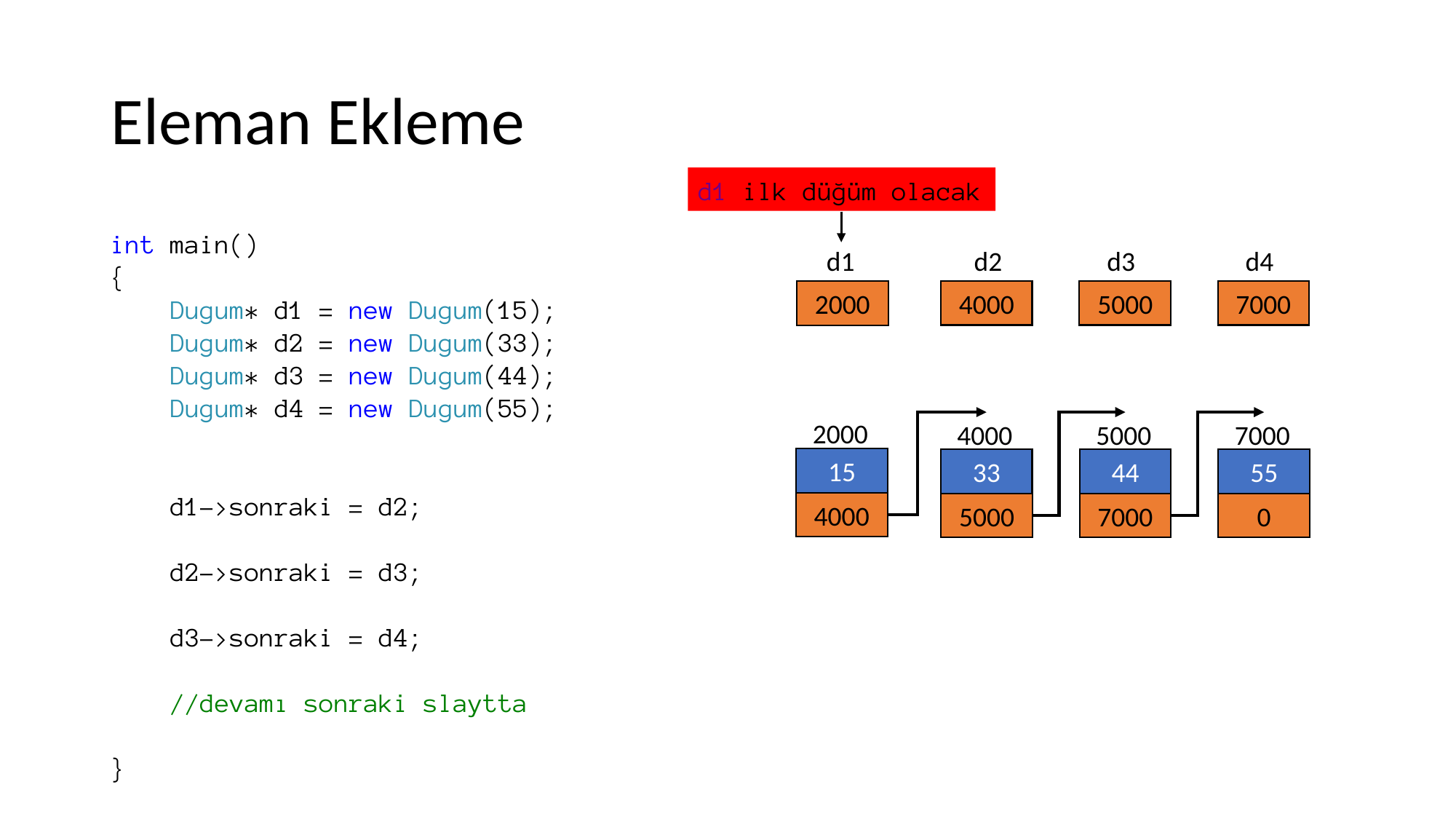

# Eleman Ekleme
d1 ilk düğüm olacak
int main()
{
    Dugum* d1 = new Dugum(15);
    Dugum* d2 = new Dugum(33);
    Dugum* d3 = new Dugum(44);
    Dugum* d4 = new Dugum(55);

    d1->sonraki = d2;

    d2->sonraki = d3;

    d3->sonraki = d4;
    //devamı sonraki slaytta
}
d2
d3
d4
d1
4000
5000
7000
2000
2000
4000
5000
7000
15
33
44
55
4000
0
0
7000
0
0
5000